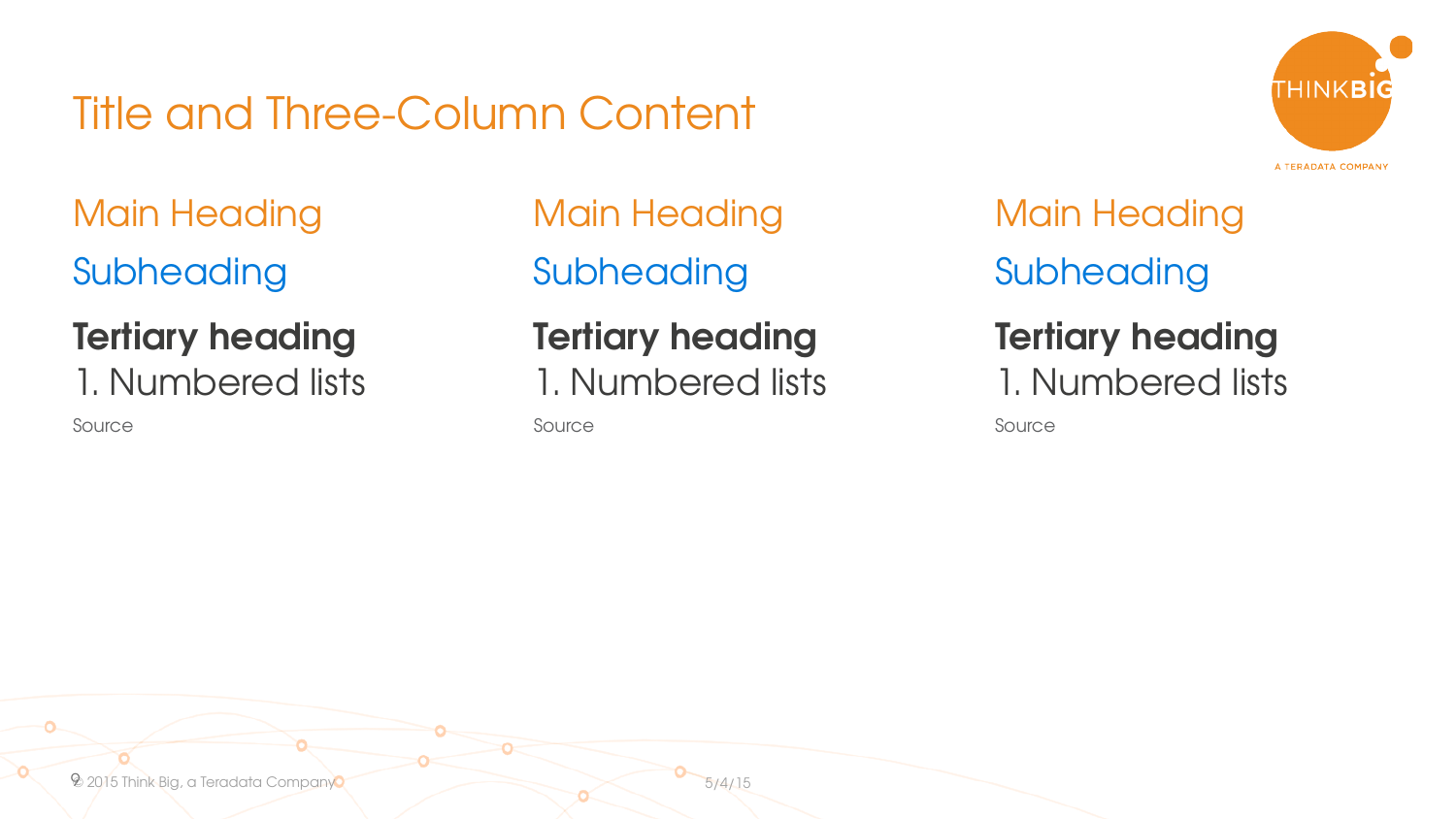

# Title and Three-Column Content
Main Heading
Subheading
Tertiary heading
Numbered lists
Source
Main Heading
Subheading
Tertiary heading
Numbered lists
Source
Main Heading
Subheading
Tertiary heading
Numbered lists
Source
© 2015 Think Big, a Teradata Company
5/4/15